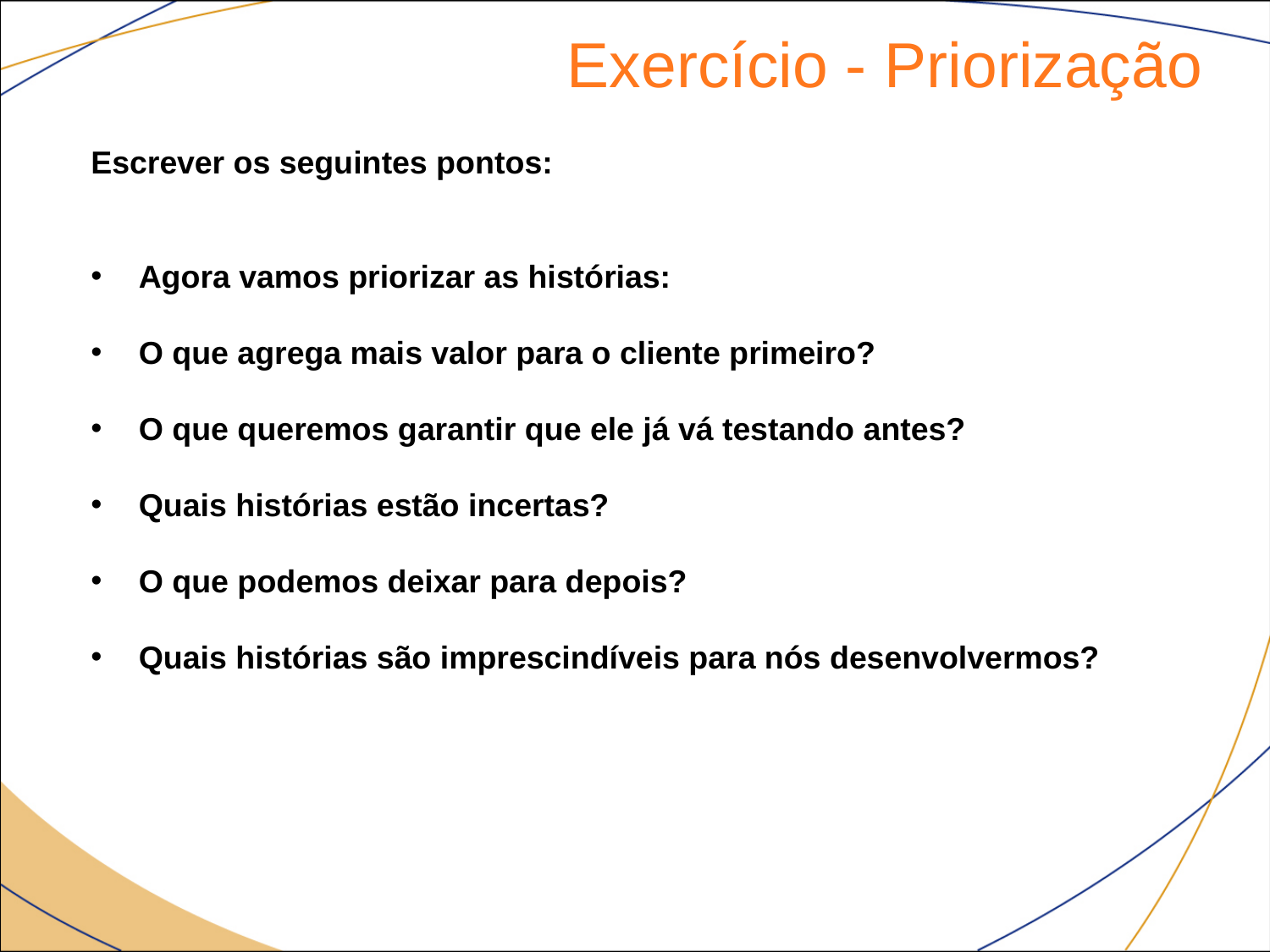

Exercício - Priorização
Escrever os seguintes pontos:

Agora vamos priorizar as histórias:

O que agrega mais valor para o cliente primeiro?

O que queremos garantir que ele já vá testando antes?

Quais histórias estão incertas?

O que podemos deixar para depois?

Quais histórias são imprescindíveis para nós desenvolvermos?